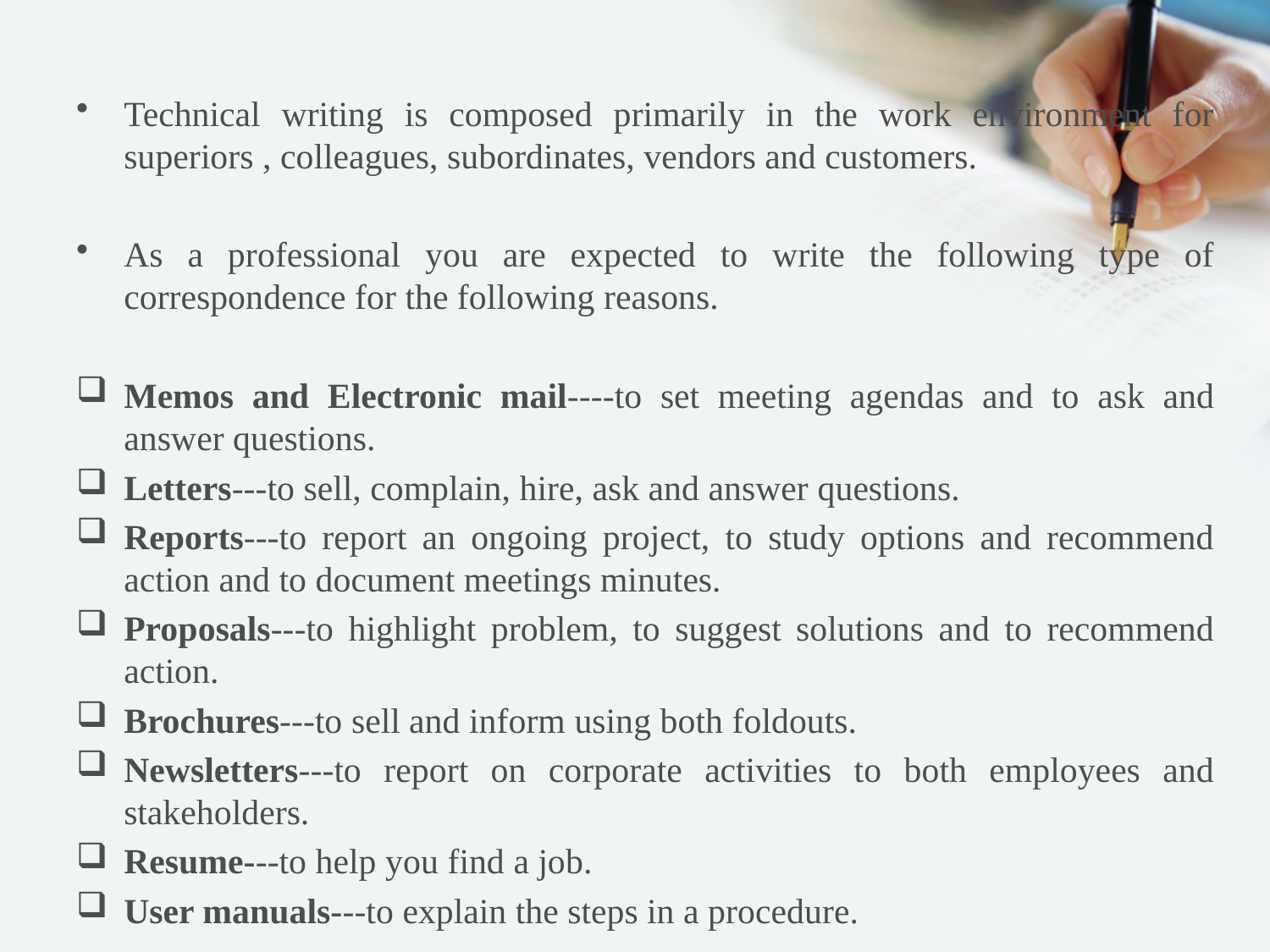

#
Technical writing is composed primarily in the work environment for superiors , colleagues, subordinates, vendors and customers.

As a professional you are expected to write the following type of correspondence for the following reasons.

Memos and Electronic mail----to set meeting agendas and to ask and answer questions.
Letters---to sell, complain, hire, ask and answer questions.
Reports---to report an ongoing project, to study options and recommend action and to document meetings minutes.
Proposals---to highlight problem, to suggest solutions and to recommend action.
Brochures---to sell and inform using both foldouts.
Newsletters---to report on corporate activities to both employees and stakeholders.
Resume---to help you find a job.
User manuals---to explain the steps in a procedure.